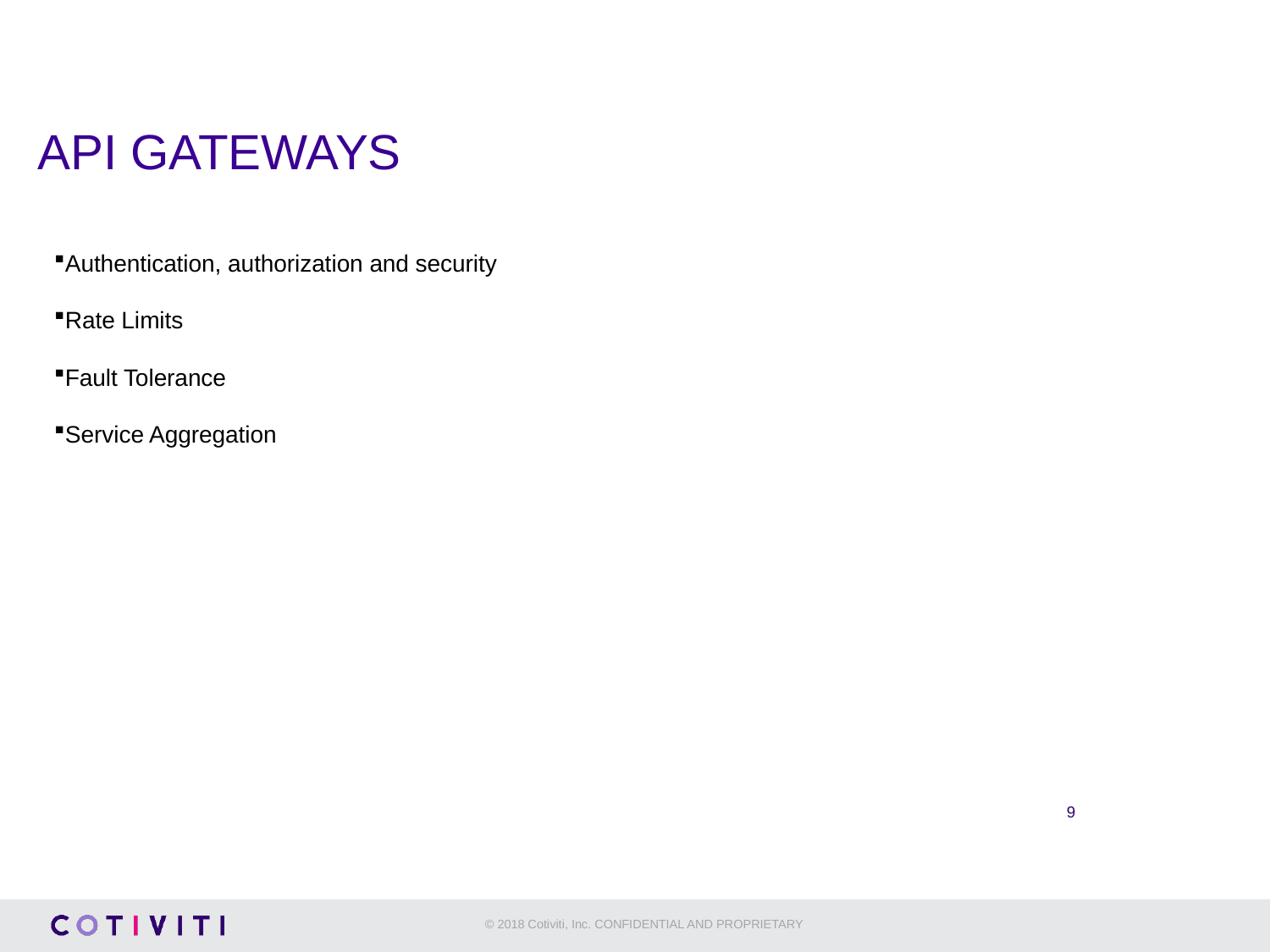

# API GATEWAYS
Authentication, authorization and security

Rate Limits

Fault Tolerance

Service Aggregation

9